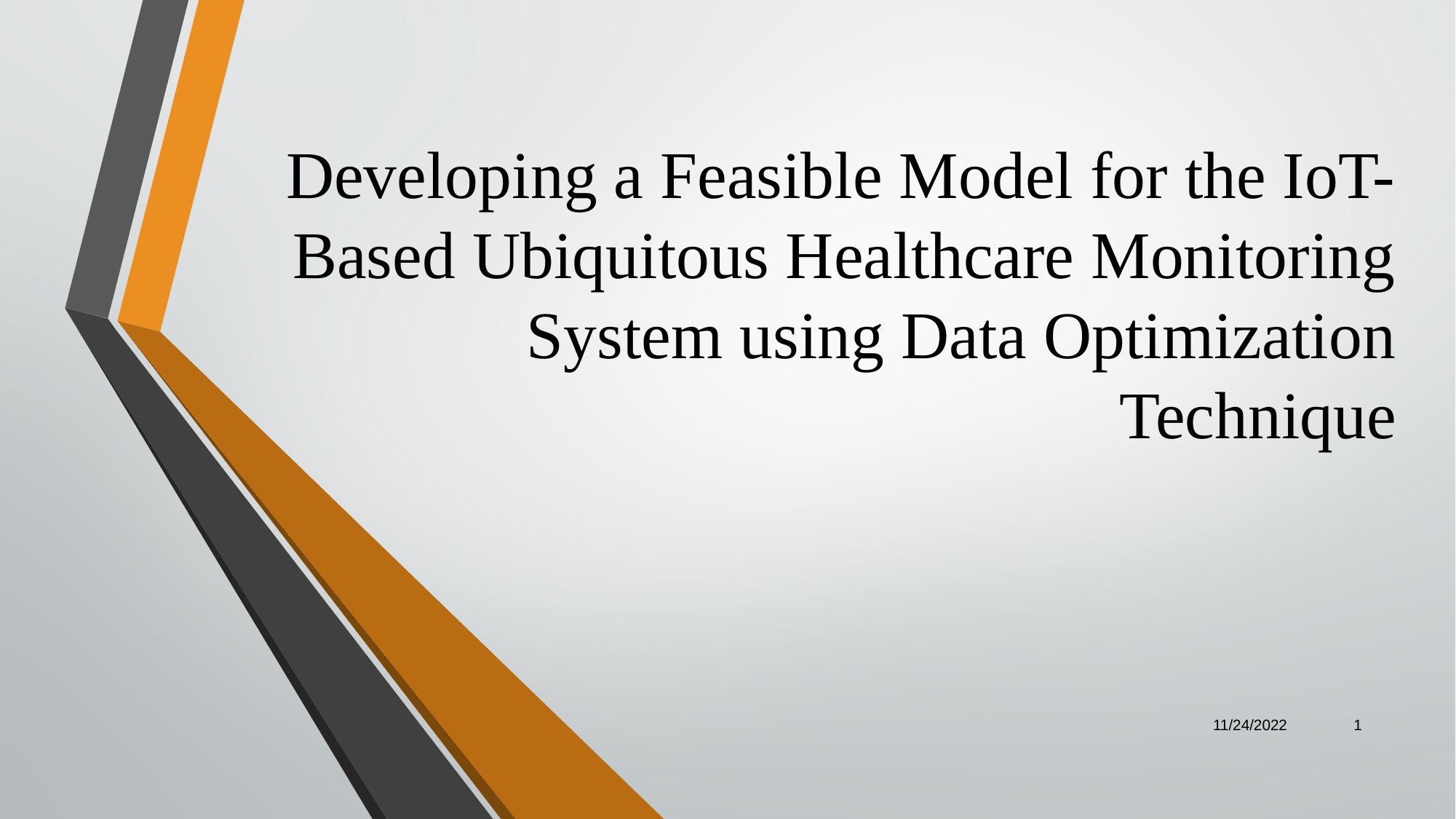

# Developing a Feasible Model for the IoT-Based Ubiquitous Healthcare Monitoring System using Data Optimization Technique
11/24/2022
1